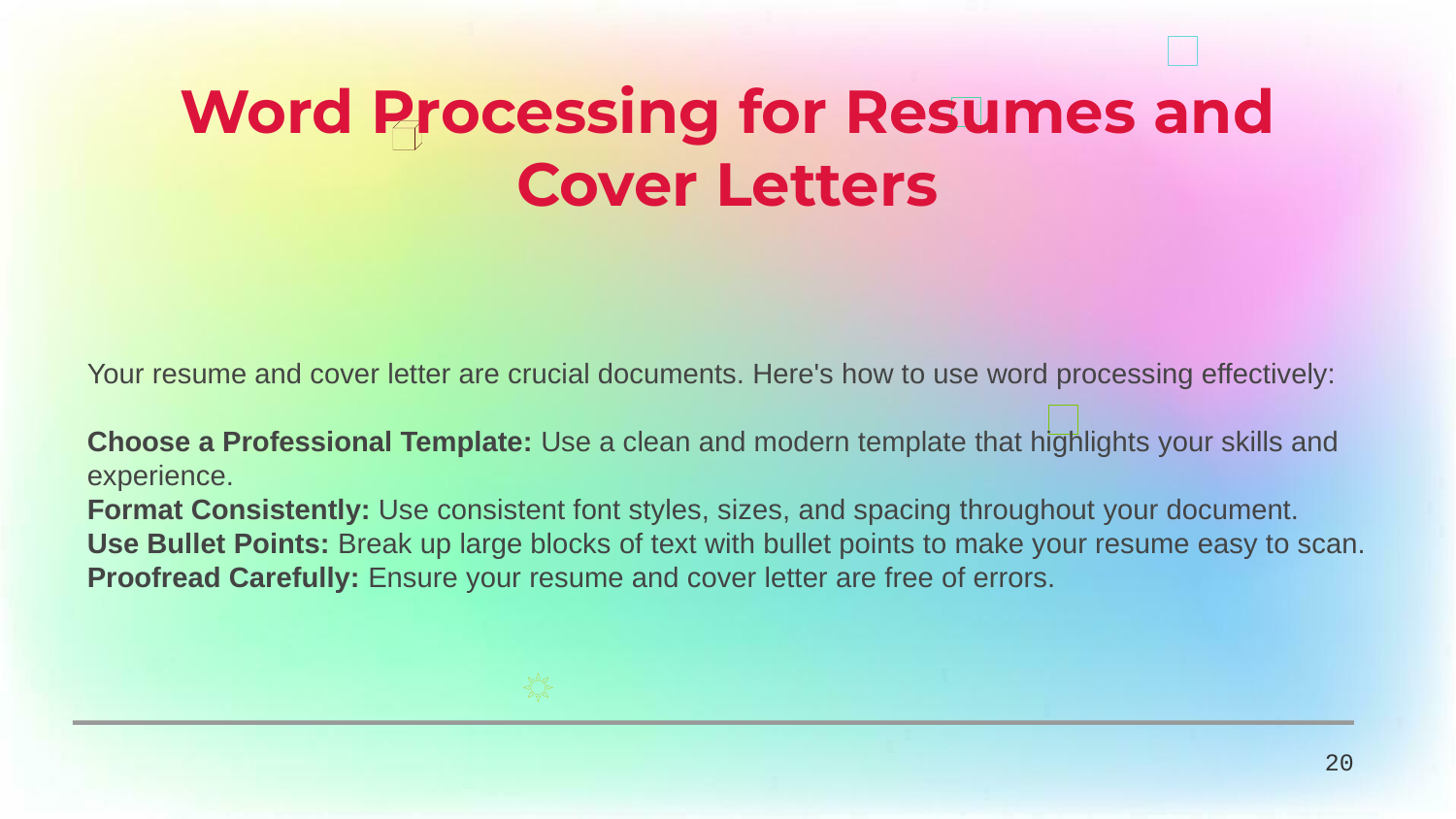

Word Processing for Resumes and Cover Letters

Your resume and cover letter are crucial documents. Here's how to use word processing effectively:

Choose a Professional Template: Use a clean and modern template that highlights your skills and experience.
Format Consistently: Use consistent font styles, sizes, and spacing throughout your document.
Use Bullet Points: Break up large blocks of text with bullet points to make your resume easy to scan.
Proofread Carefully: Ensure your resume and cover letter are free of errors.

20